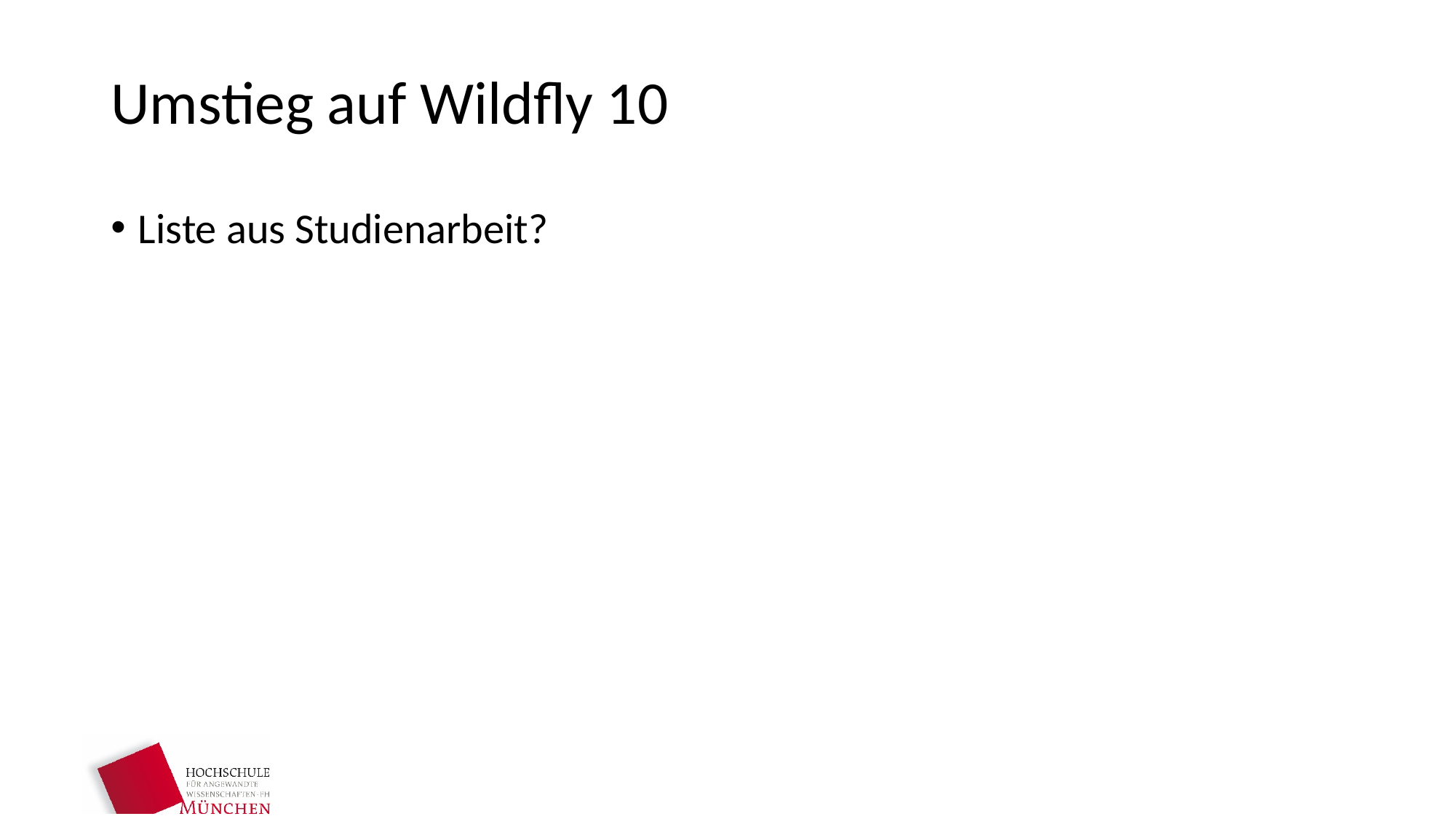

# Umstieg auf Wildfly 10
Liste aus Studienarbeit?